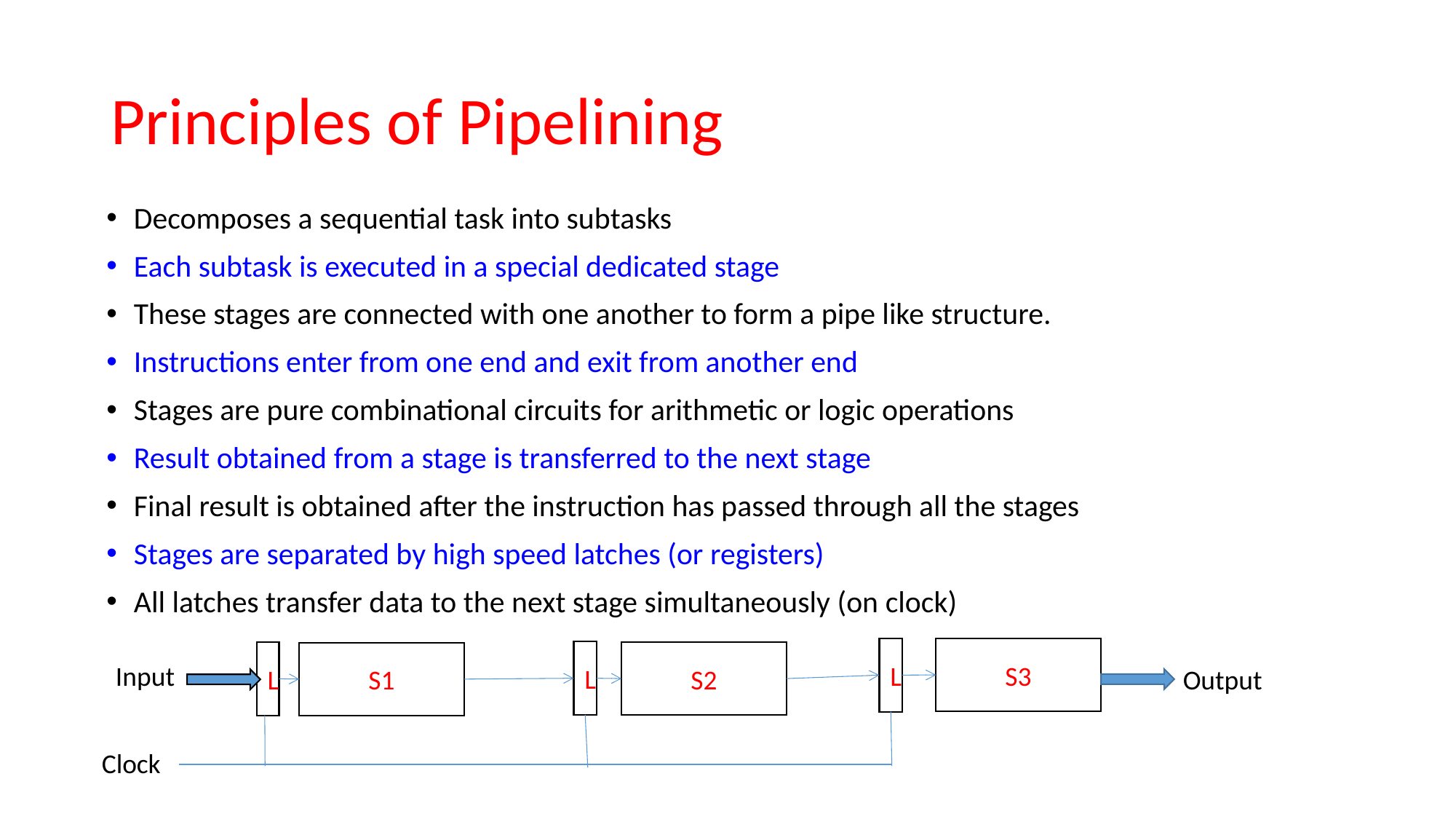

# Principles of Pipelining
Decomposes a sequential task into subtasks
Each subtask is executed in a special dedicated stage
These stages are connected with one another to form a pipe like structure.
Instructions enter from one end and exit from another end
Stages are pure combinational circuits for arithmetic or logic operations
Result obtained from a stage is transferred to the next stage
Final result is obtained after the instruction has passed through all the stages
Stages are separated by high speed latches (or registers)
All latches transfer data to the next stage simultaneously (on clock)

S3
L
L
S2
L
S1
Input
Output

Clock